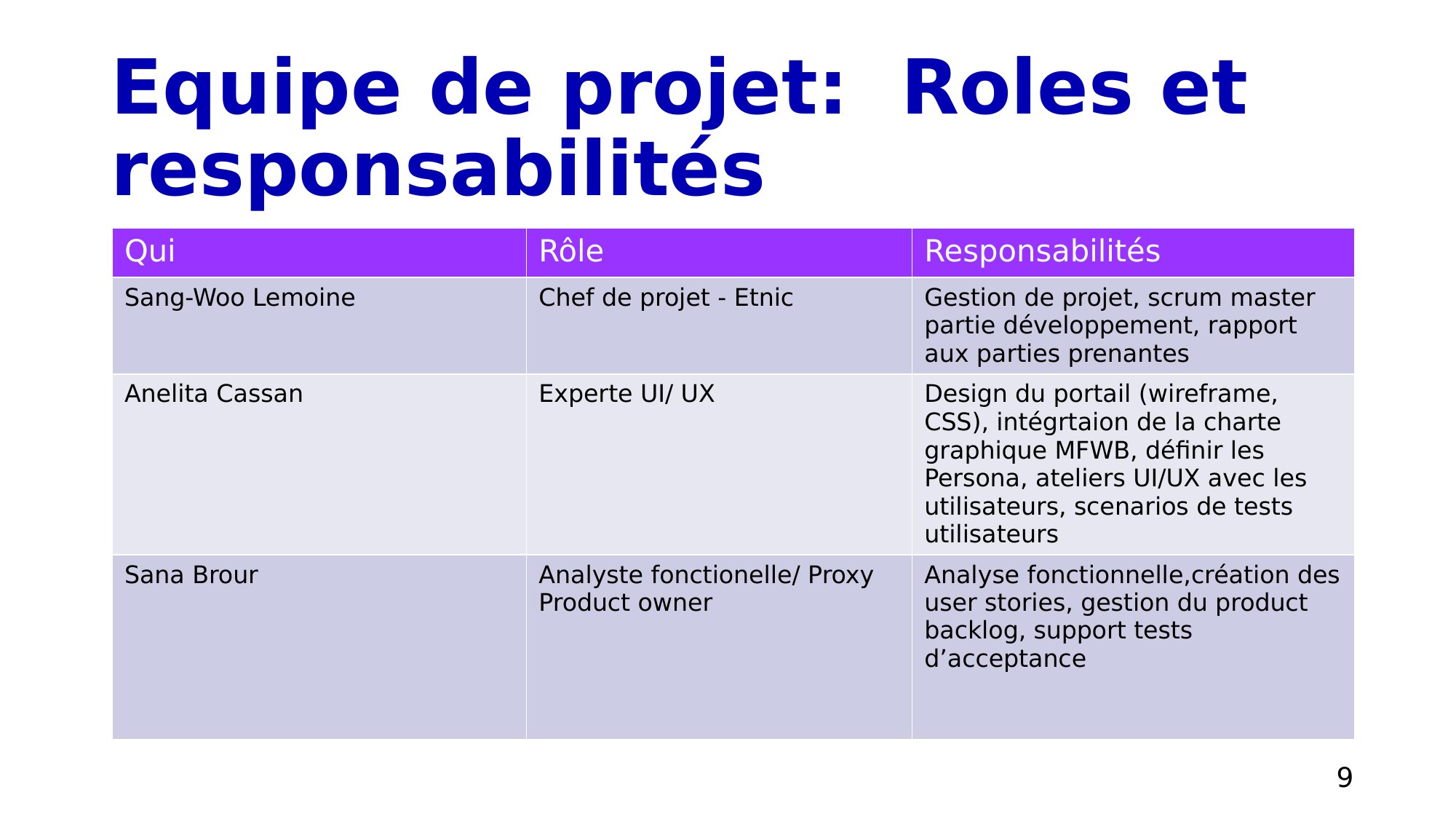

# Equipe de projet:  Roles et responsabilités
| Qui | Rôle | Responsabilités |
| --- | --- | --- |
| Sang-Woo Lemoine | Chef de projet - Etnic | Gestion de projet, scrum master partie développement, rapport aux parties prenantes |
| Anelita Cassan | Experte UI/ UX | Design du portail (wireframe, CSS), intégrtaion de la charte graphique MFWB, définir les Persona, ateliers UI/UX avec les utilisateurs, scenarios de tests utilisateurs |
| Sana Brour | Analyste fonctionelle/ Proxy Product owner | Analyse fonctionnelle,création des user stories, gestion du product backlog, support tests d’acceptance |
9